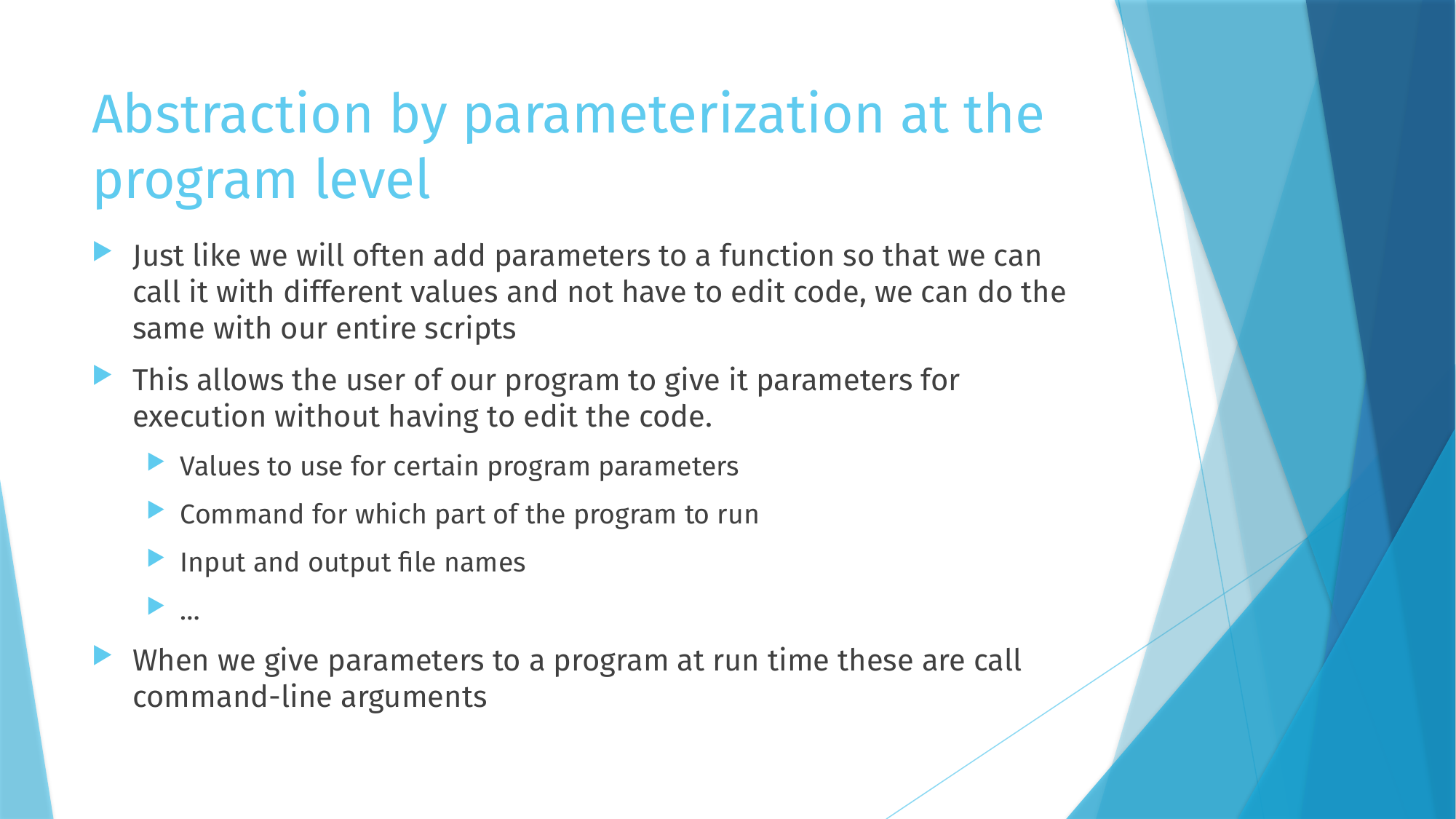

# Abstraction by parameterization at the program level
Just like we will often add parameters to a function so that we can call it with different values and not have to edit code, we can do the same with our entire scripts
This allows the user of our program to give it parameters for execution without having to edit the code.
Values to use for certain program parameters
Command for which part of the program to run
Input and output file names
…
When we give parameters to a program at run time these are call command-line arguments